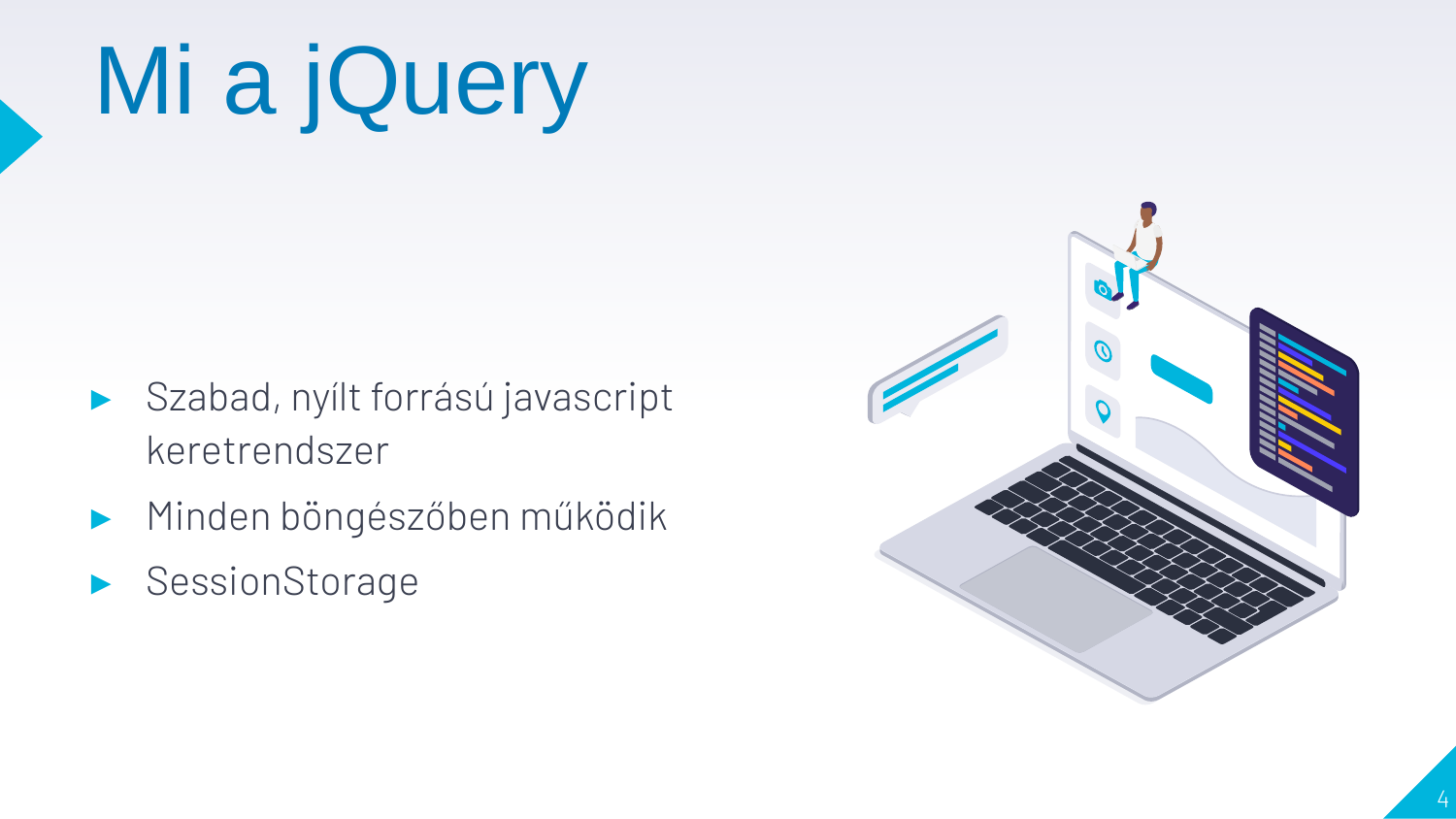

# Mi a jQuery

Szabad, nyílt forrású javascript keretrendszer
Minden böngészőben működik
SessionStorage
4